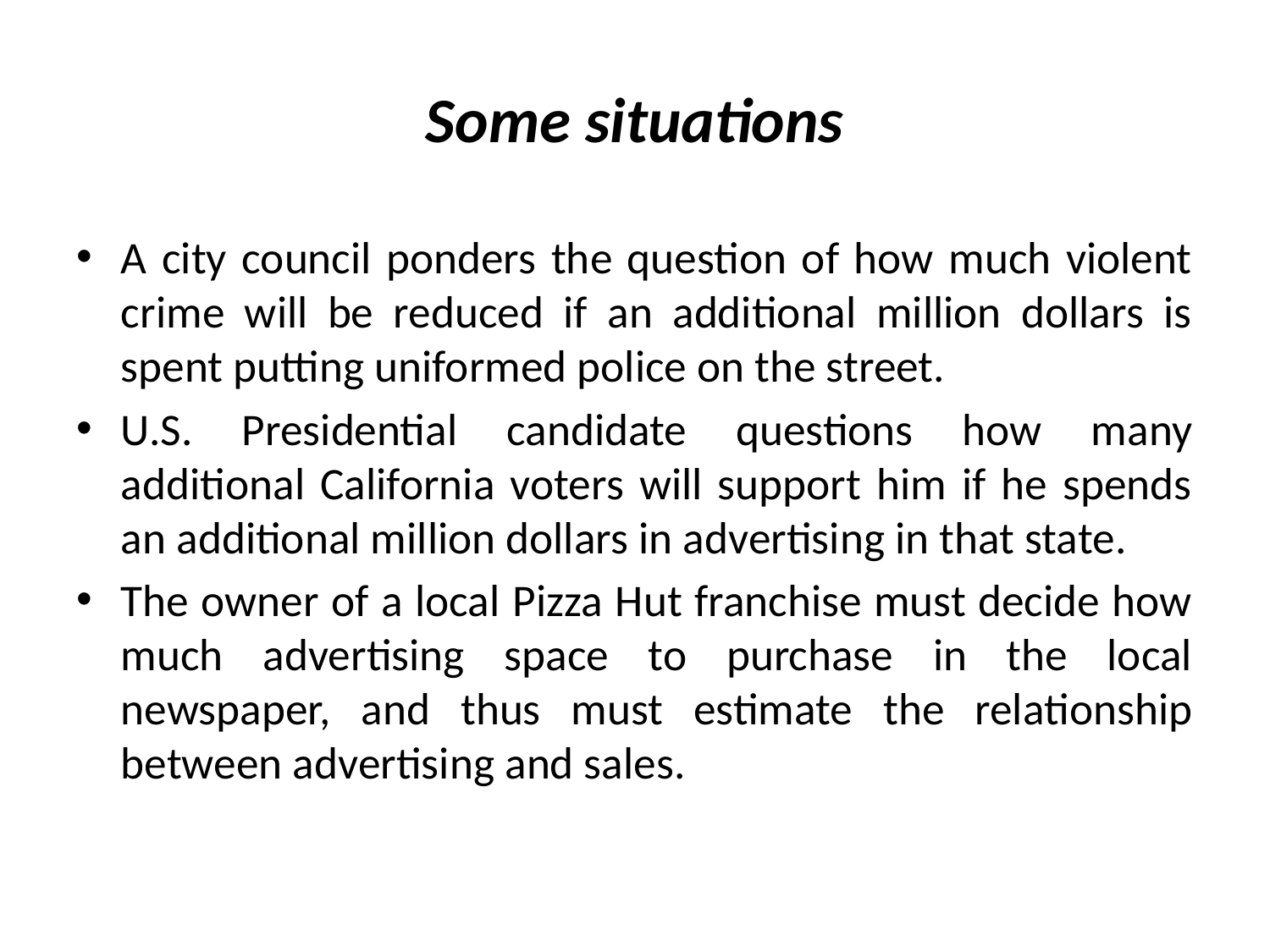

# Some situations
A city council ponders the question of how much violent crime will be reduced if an additional million dollars is spent putting uniformed police on the street.
U.S. Presidential candidate questions how many additional California voters will support him if he spends an additional million dollars in advertising in that state.
The owner of a local Pizza Hut franchise must decide how much advertising space to purchase in the local newspaper, and thus must estimate the relationship between advertising and sales.